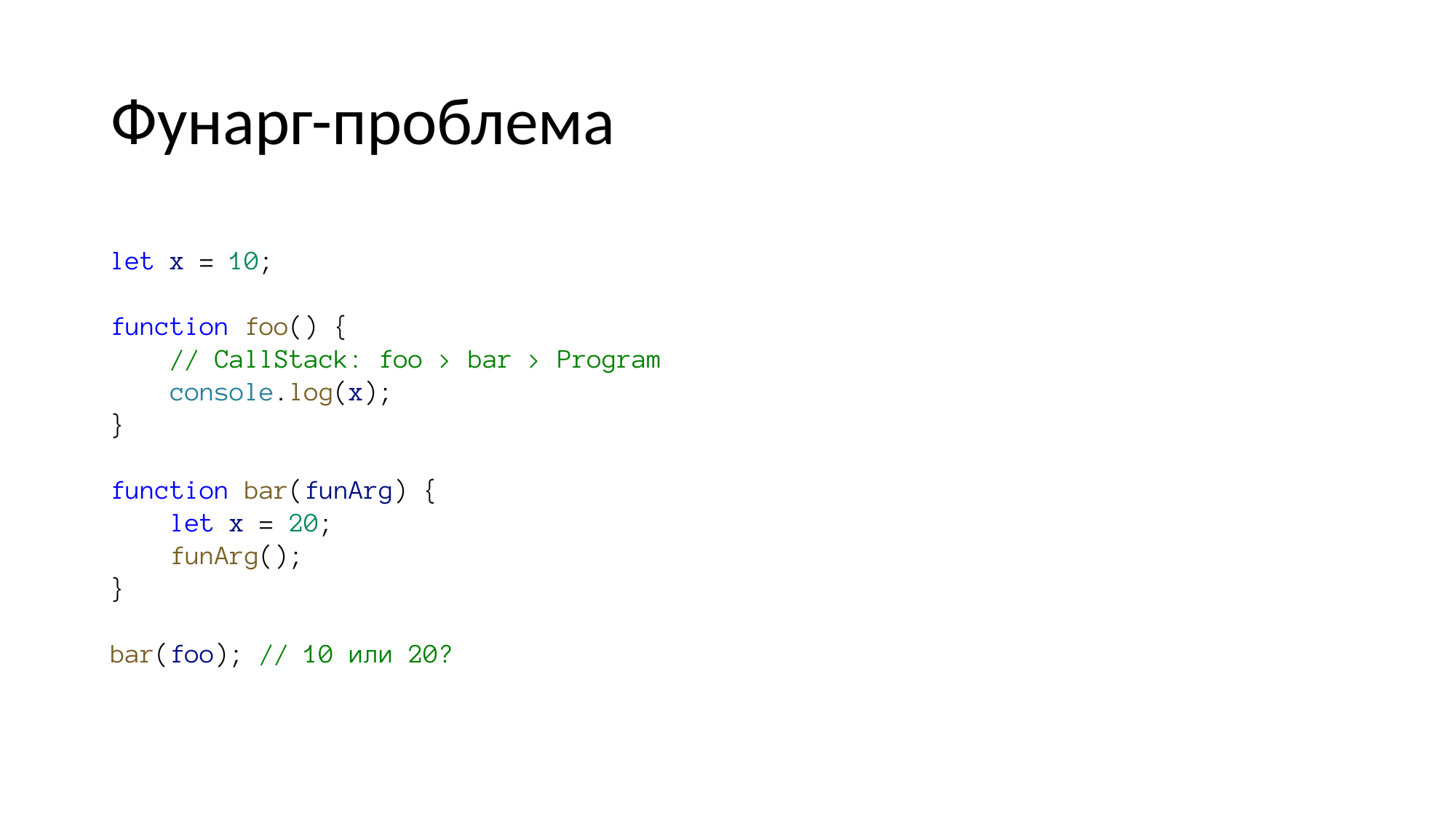

# Фунарг-проблема
let x = 10;
function foo() {
    // CallStack: foo > bar > Program
    console.log(x);
}
function bar(funArg) {
    let x = 20;
    funArg();
}
bar(foo); // 10 или 20?